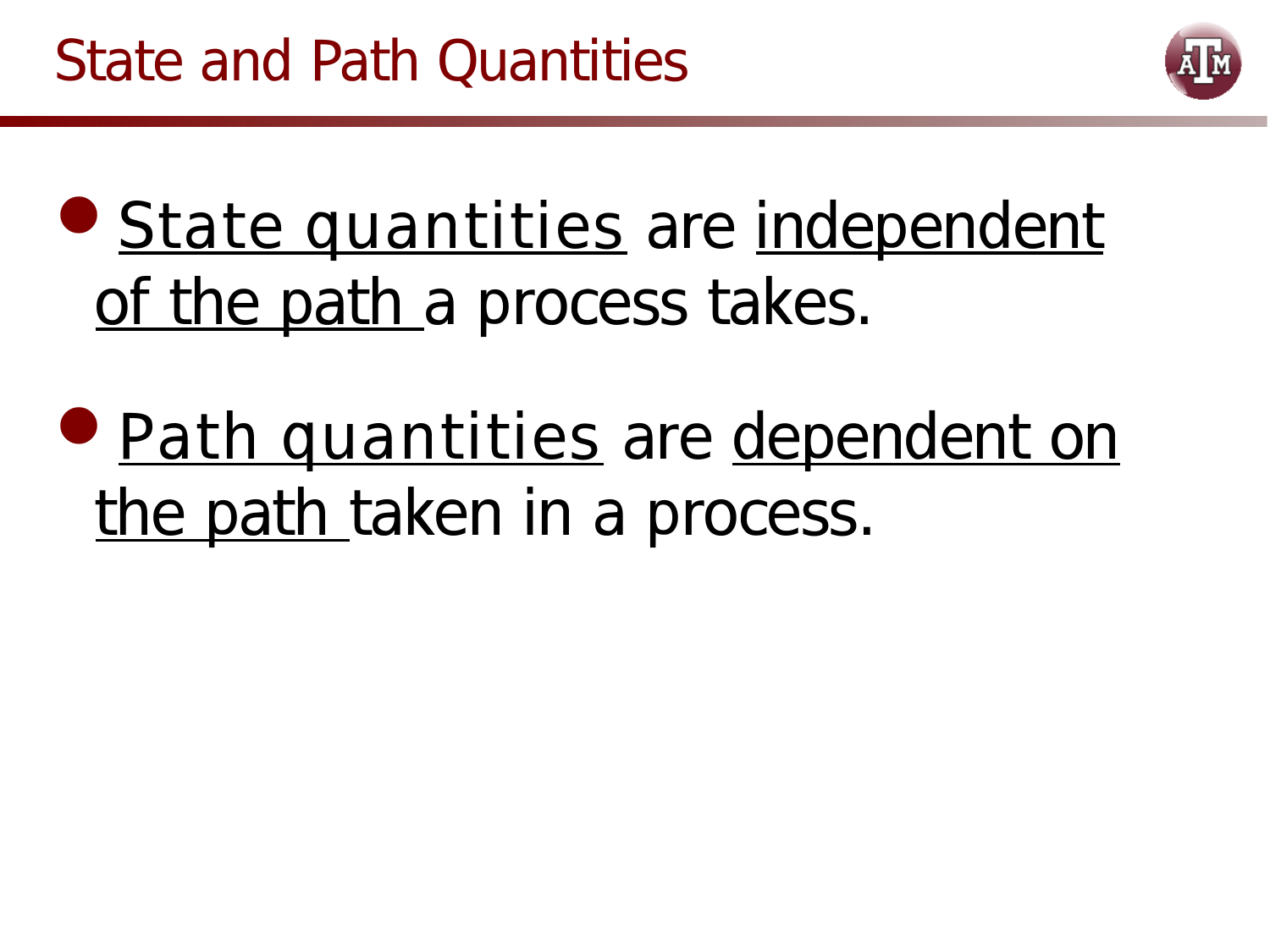

# State and Path Quantities
State quantities are independent of the path a process takes.

Path quantities are dependent on the path taken in a process.